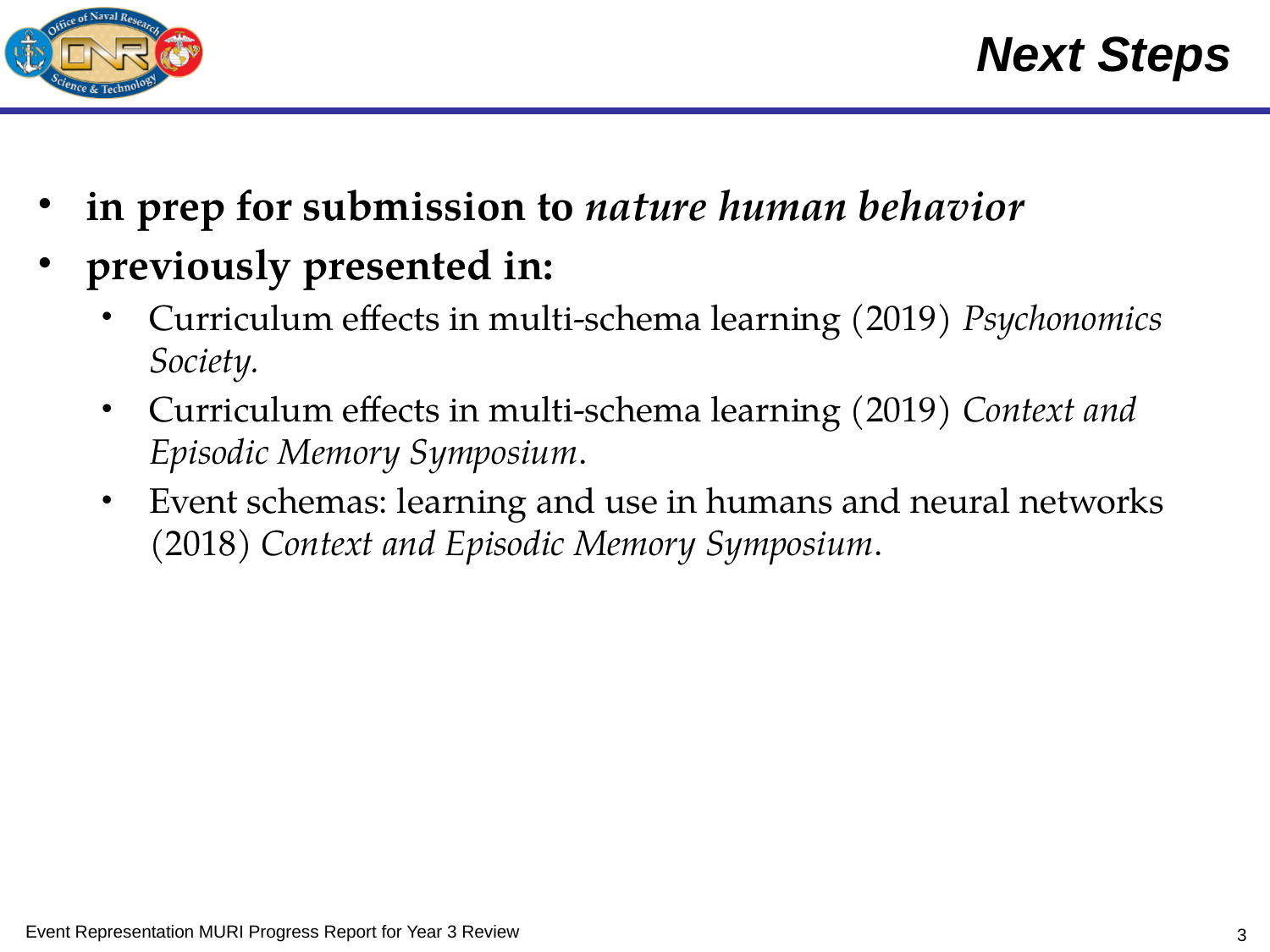

# Next Steps
in prep for submission to nature human behavior
previously presented in:
Curriculum effects in multi-schema learning (2019) Psychonomics Society.
Curriculum effects in multi-schema learning (2019) Context and Episodic Memory Symposium.
Event schemas: learning and use in humans and neural networks (2018) Context and Episodic Memory Symposium.
Event Representation MURI Progress Report for Year 3 Review
3